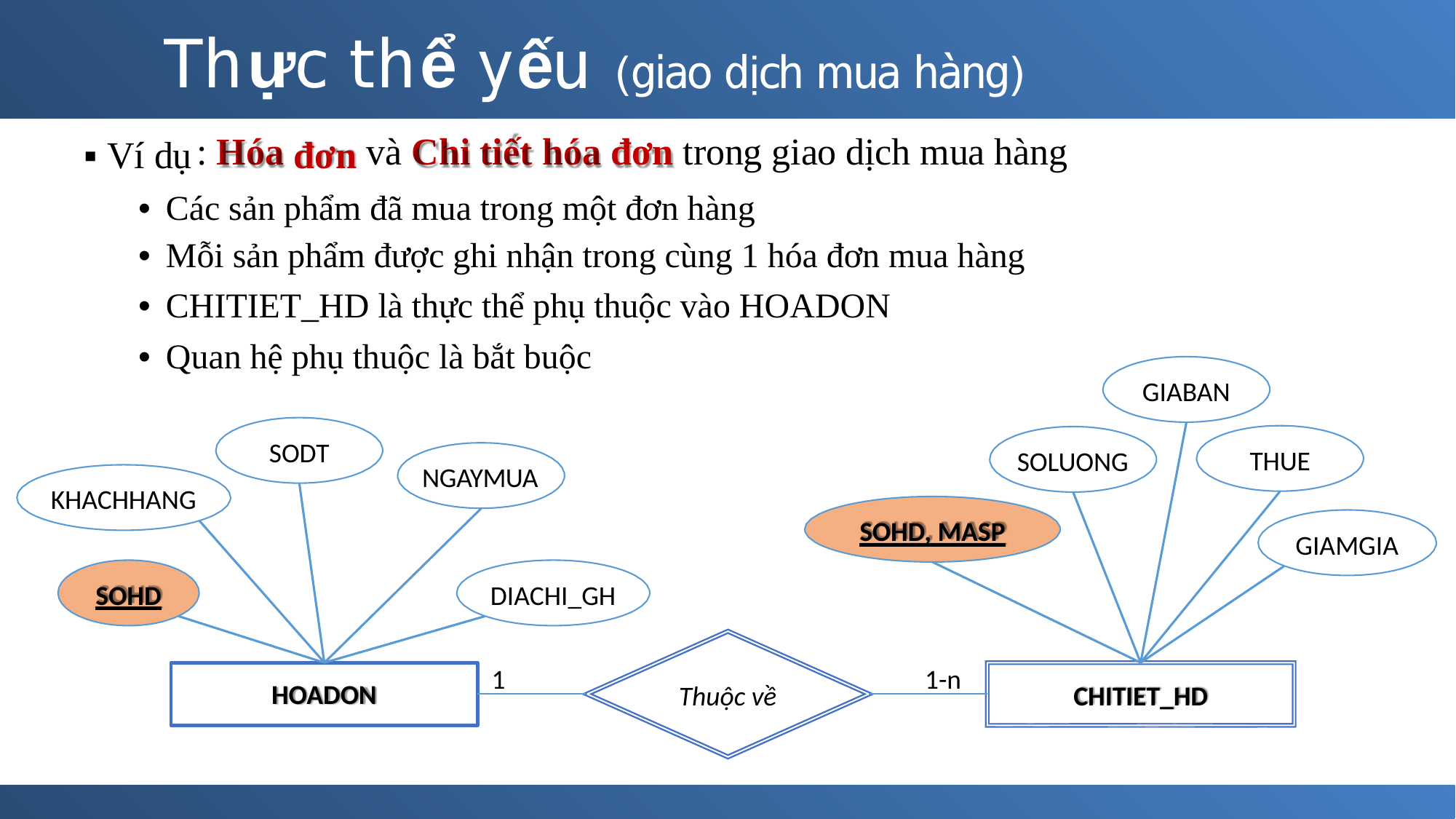

Thực
thể
yếu (giao dịch mua hàng)
đơn trong giao dịch mua hàng

:

Hóa

và

Chi

tiết

hóa

▪ Ví dụ
đơn
• Các sản phẩm đã mua trong một đơn hàng
• Mỗi sản phẩm được ghi nhận trong cùng 1 hóa đơn mua hàng
• CHITIET_HD là thực thể phụ thuộc vào HOADON
• Quan hệ phụ thuộc là bắt buộc

GIABAN

SODT

THUE
SOLUONG
NGAYMUA

KHACHHANG

SOHD, MASP

GIAMGIA

SOHD
DIACHI_GH

HOADON
1

1-n

Thuộc về
CHITIET_HD